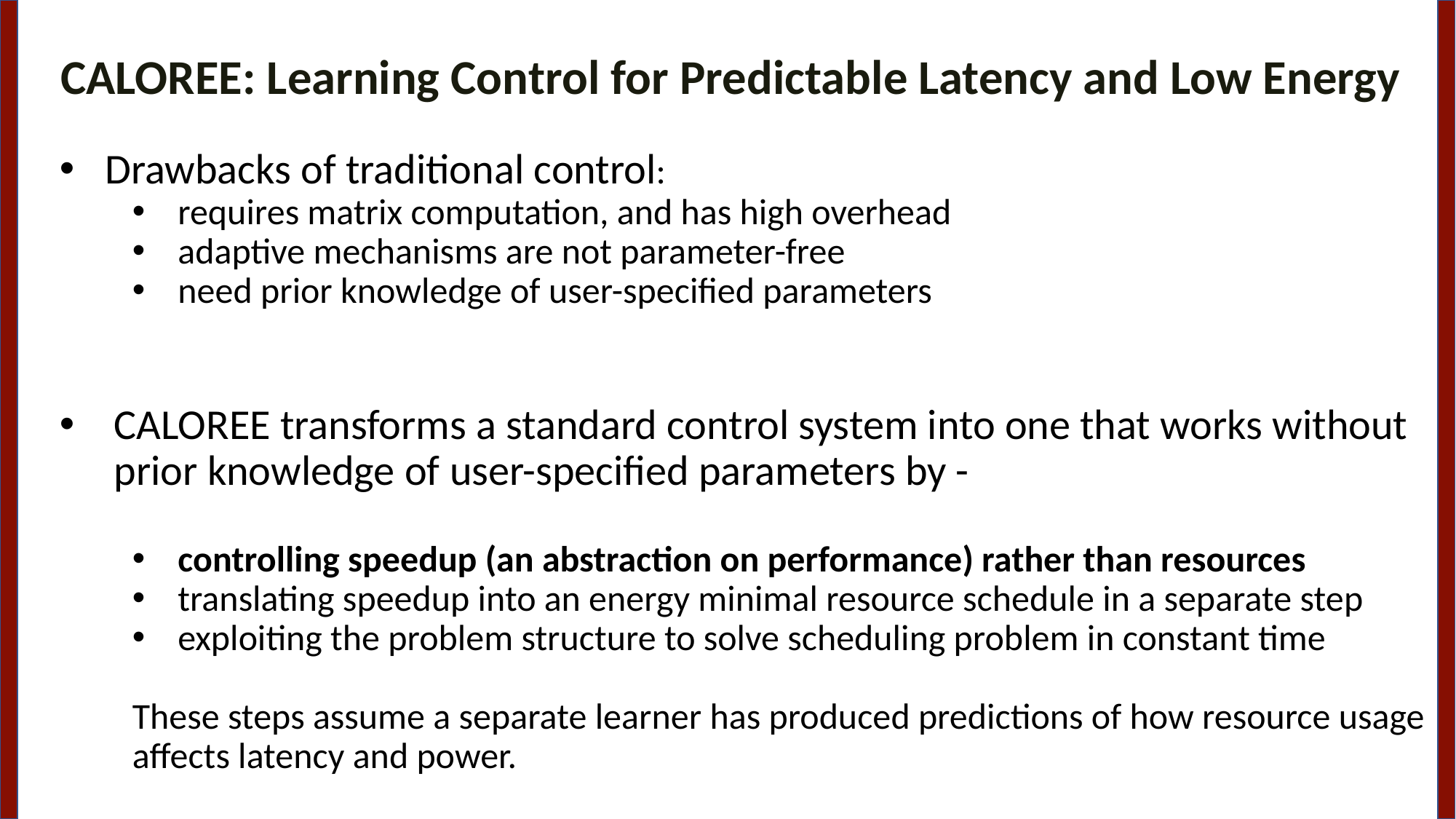

CALOREE: Learning Control for Predictable Latency and Low Energy
Drawbacks of traditional control:
﻿requires matrix computation, and has high overhead
﻿adaptive mechanisms are not parameter-free
need prior knowledge of ﻿user-specified parameters

CALOREE transforms a standard control system into one that works without prior knowledge of ﻿user-specified parameters by -

﻿controlling speedup (an abstraction on performance) rather than resources
﻿translating speedup into an energy minimal resource schedule in a separate step
﻿exploiting the problem structure to solve scheduling problem in constant time

﻿These steps assume a separate learner has produced predictions of how resource usage affects latency and power.